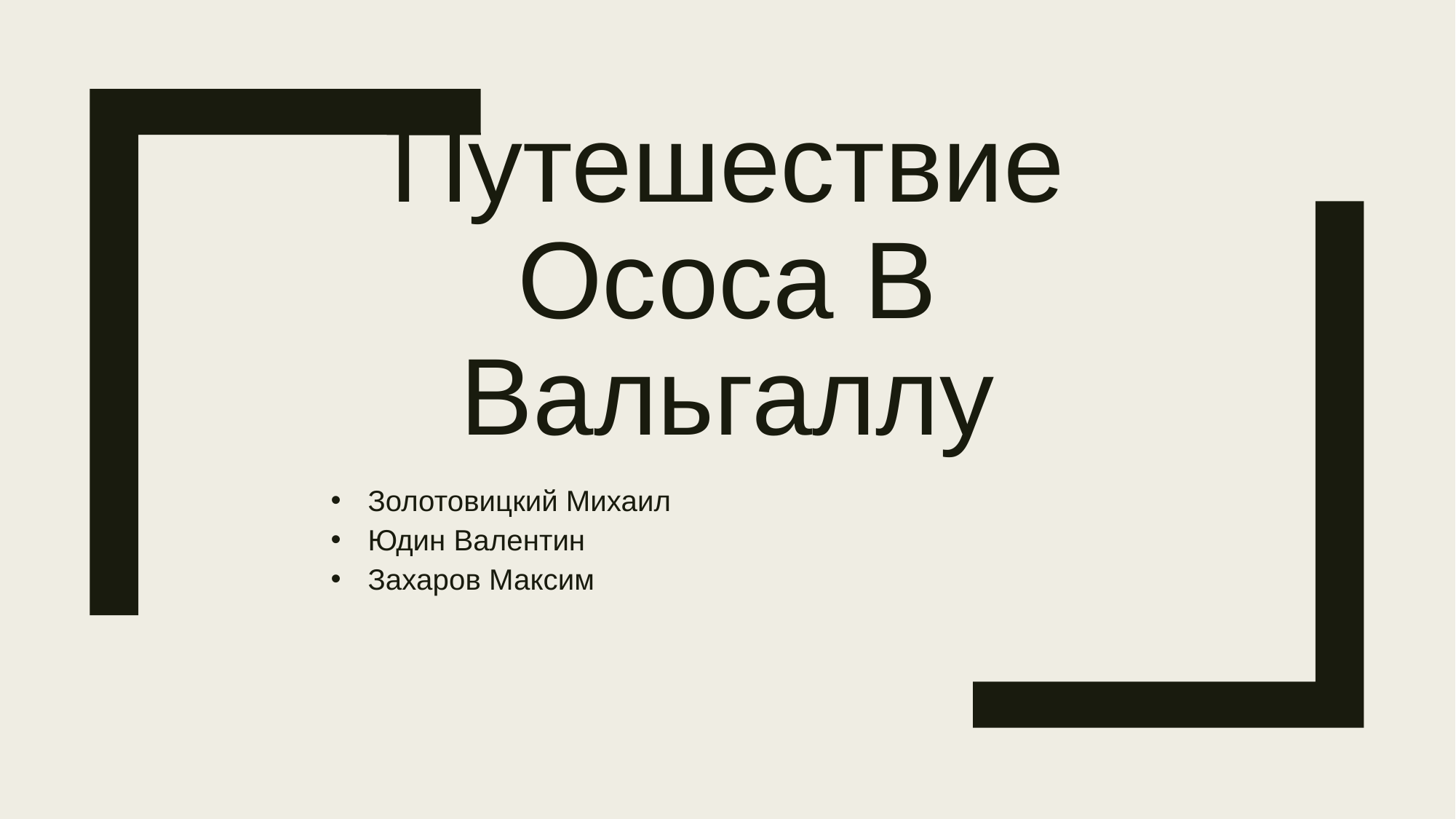

# Путешествие Ососа В Вальгаллу
Золотовицкий Михаил
Юдин Валентин
Захаров Максим